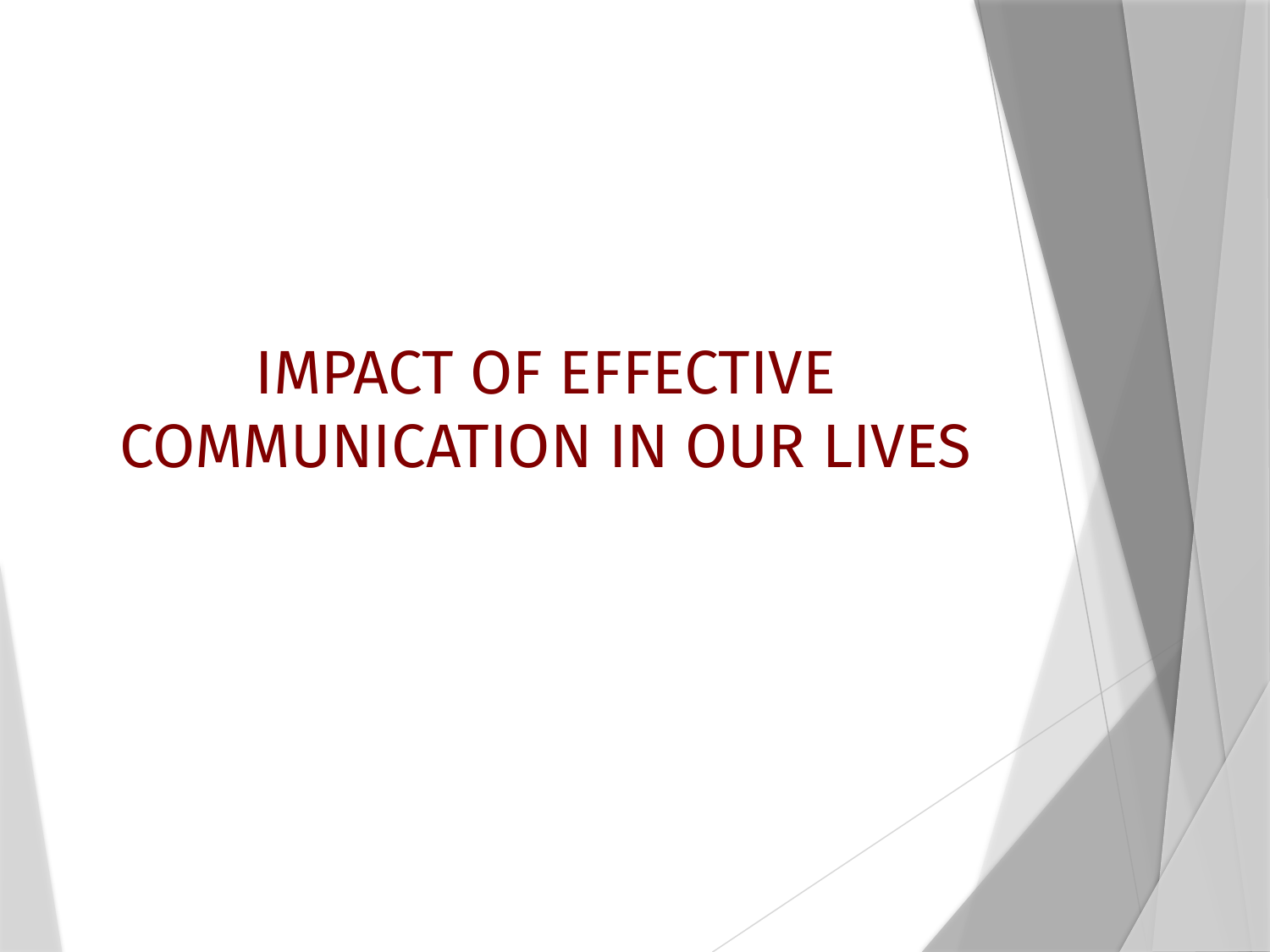

# IMPACT OF EFFECTIVE COMMUNICATION IN OUR LIVES